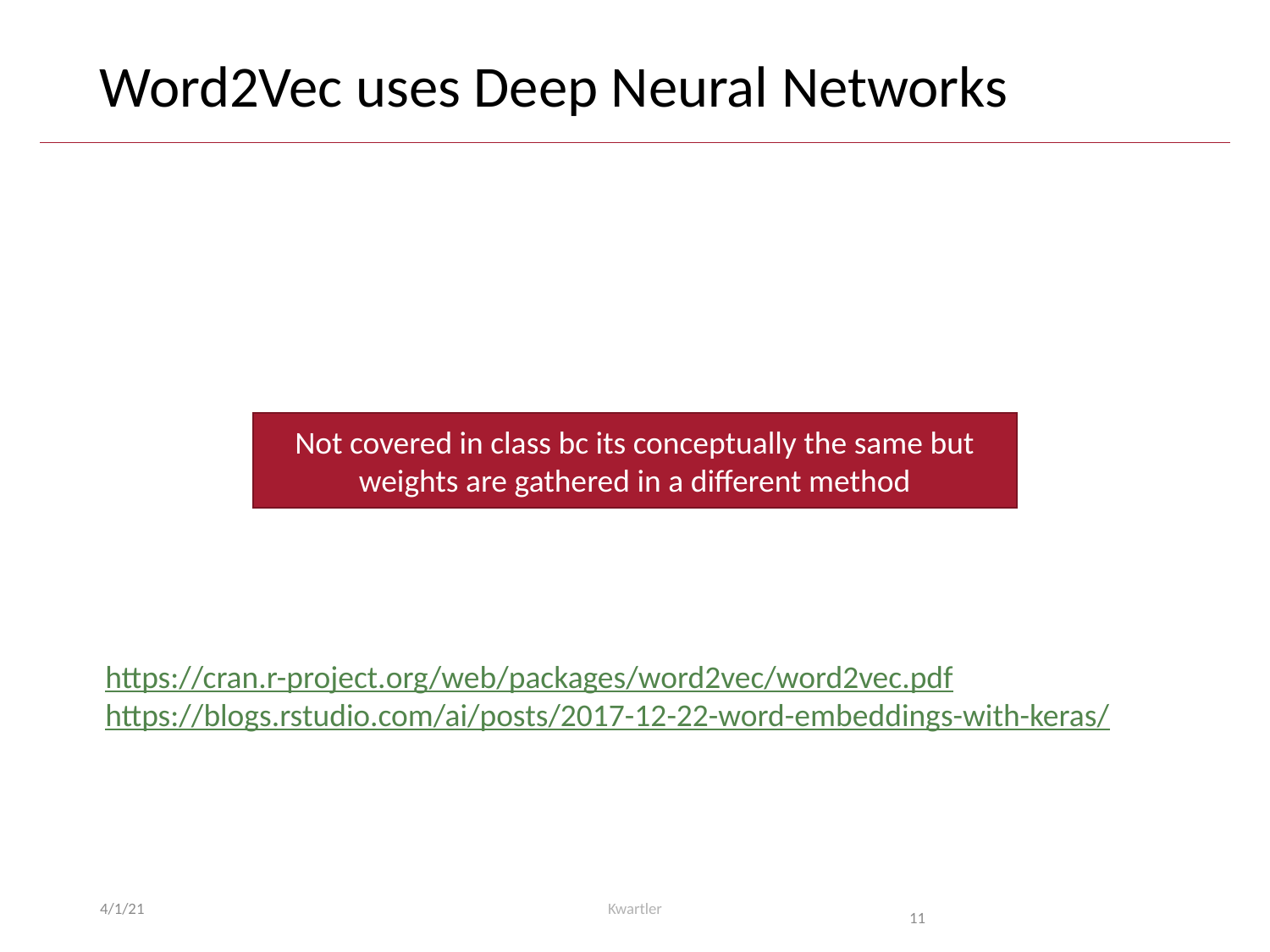

# Word2Vec uses Deep Neural Networks
Not covered in class bc its conceptually the same but weights are gathered in a different method
https://cran.r-project.org/web/packages/word2vec/word2vec.pdf
https://blogs.rstudio.com/ai/posts/2017-12-22-word-embeddings-with-keras/
4/1/21
Kwartler
11